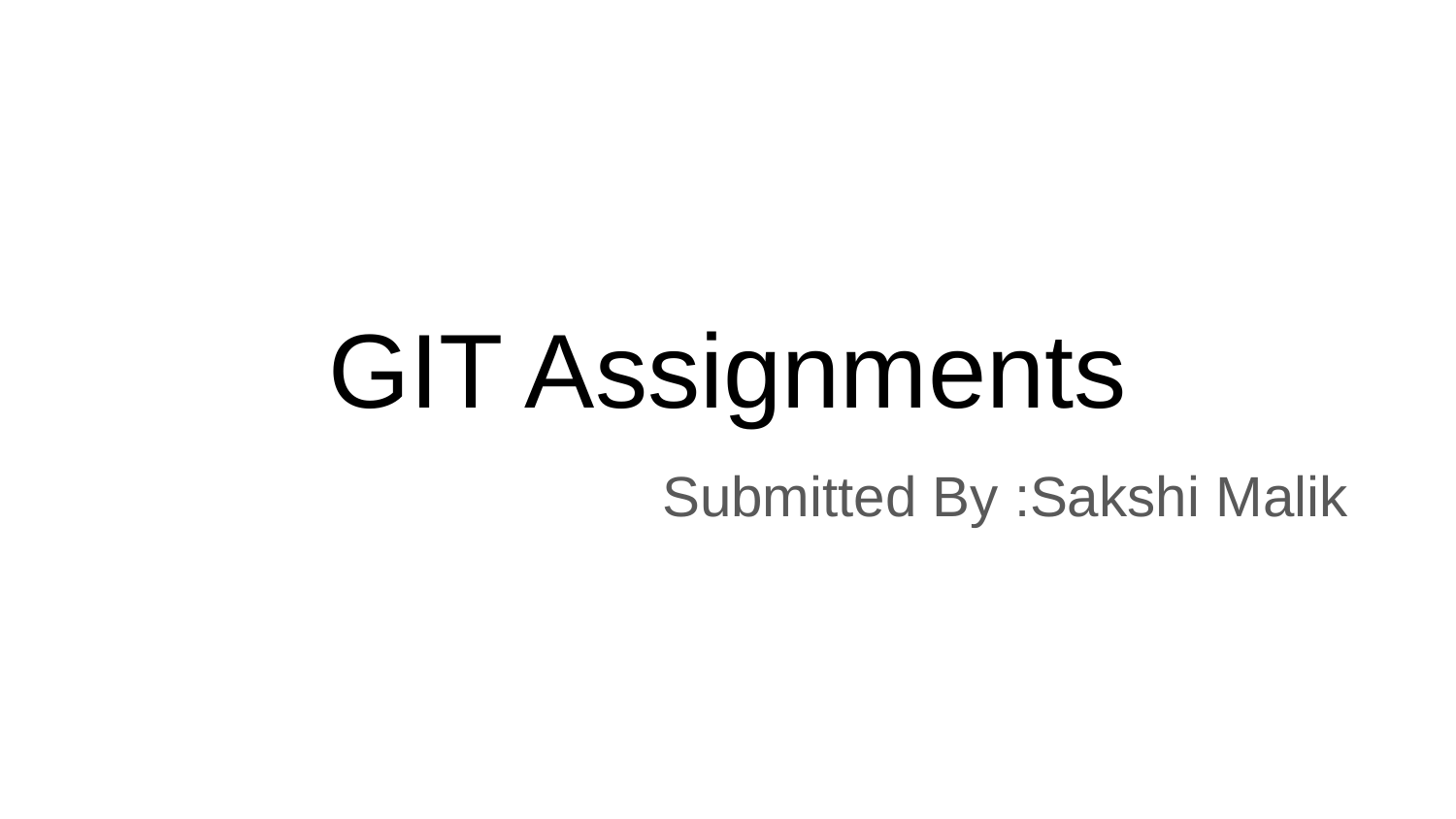

# GIT Assignments
				 Submitted By :Sakshi Malik